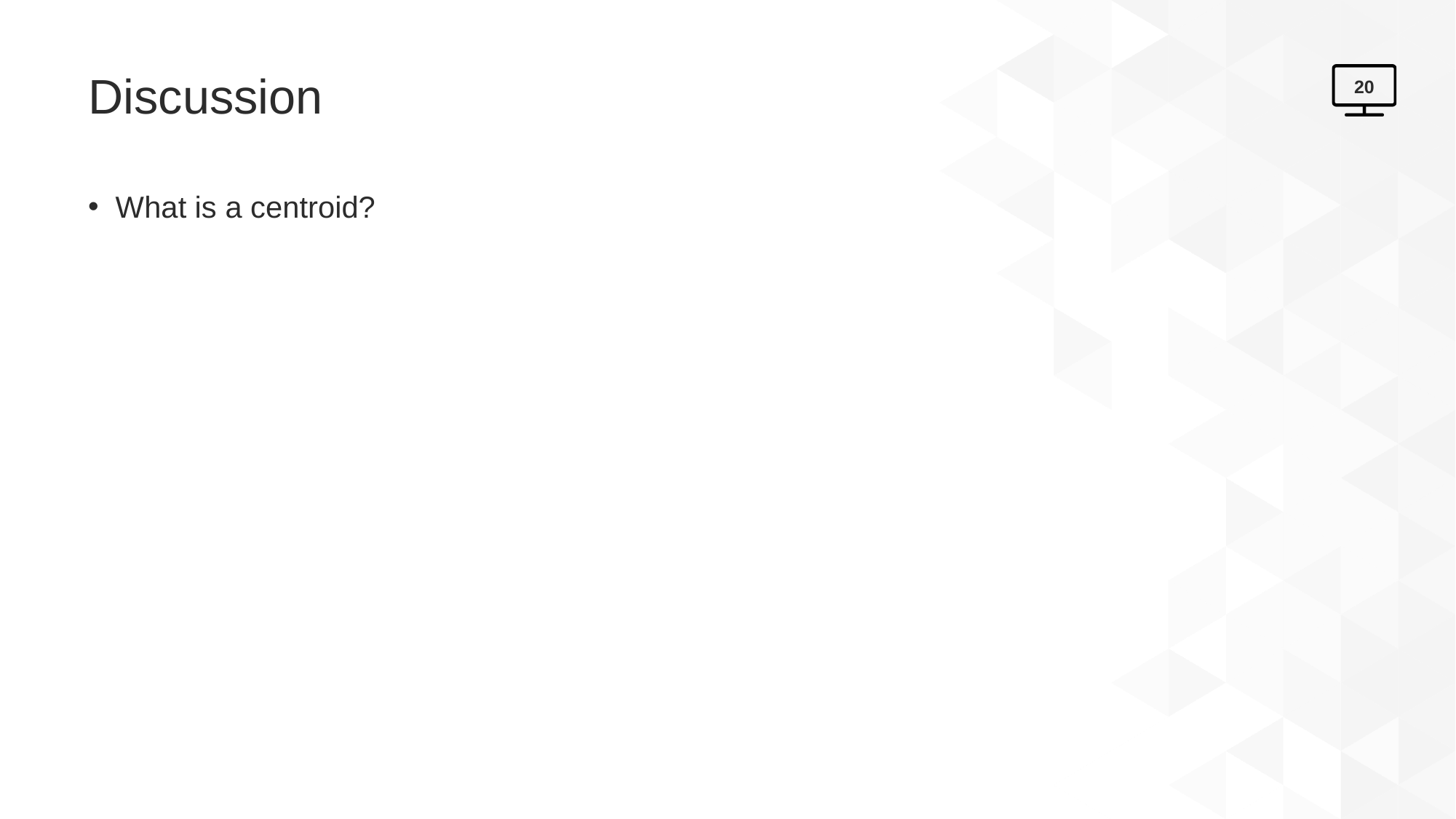

# Discussion
20
What is a centroid?